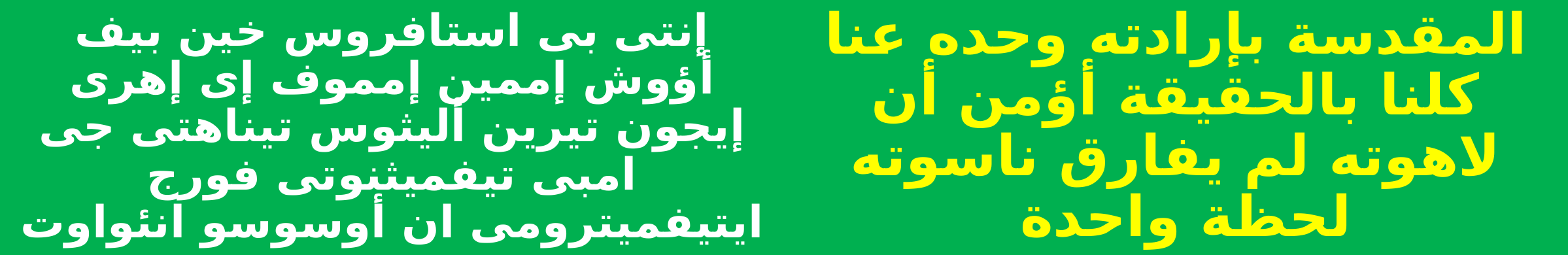

إنتى بى استافروس خين بيف أؤوش إممين إمموف إى إهرى إيجون تيرين أليثوس تيناهتى جى امبى تيفميثنوتى فورج ايتيفميترومى ان أوسوسو انئواوت
المقدسة بإرادته وحده عنا كلنا بالحقيقة أؤمن أن لاهوته لم يفارق ناسوته لحظة واحدة